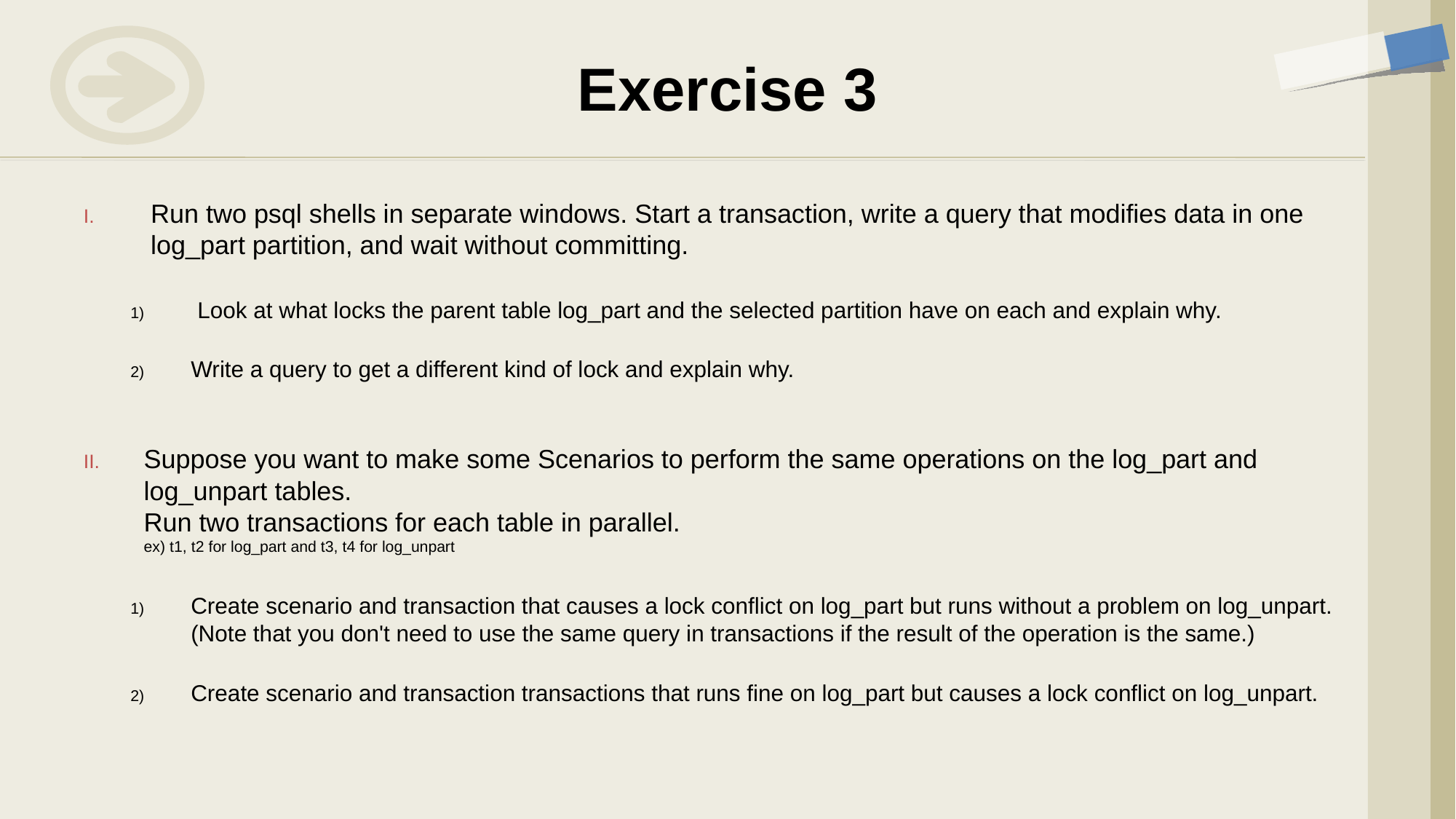

# Exercise 3
Run two psql shells in separate windows. Start a transaction, write a query that modifies data in one log_part partition, and wait without committing.
Look at what locks the parent table log_part and the selected partition have on each and explain why.
Write a query to get a different kind of lock and explain why.
Suppose you want to make some Scenarios to perform the same operations on the log_part and log_unpart tables.
Run two transactions for each table in parallel.
ex) t1, t2 for log_part and t3, t4 for log_unpart
Create scenario and transaction that causes a lock conflict on log_part but runs without a problem on log_unpart.
(Note that you don't need to use the same query in transactions if the result of the operation is the same.)
Create scenario and transaction transactions that runs fine on log_part but causes a lock conflict on log_unpart.